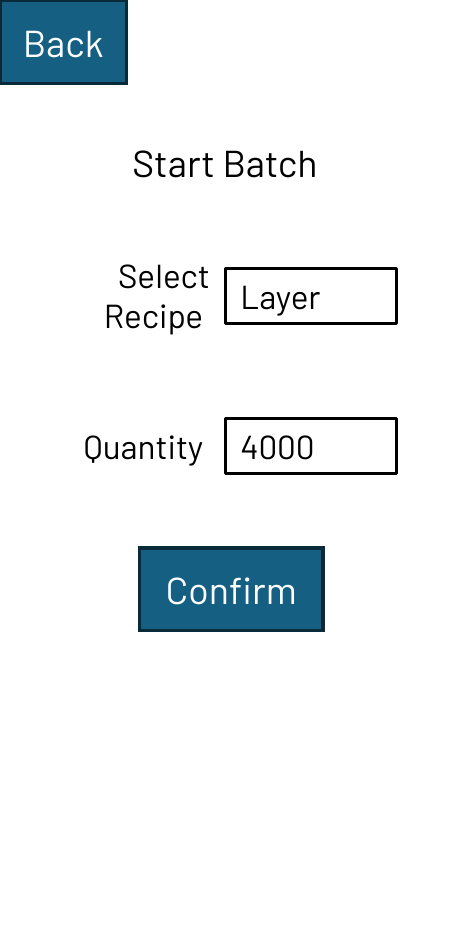

Back
Start Batch
Current Recipe:
Layer
Select Recipe
Layer
Quantity
4000
Confirm